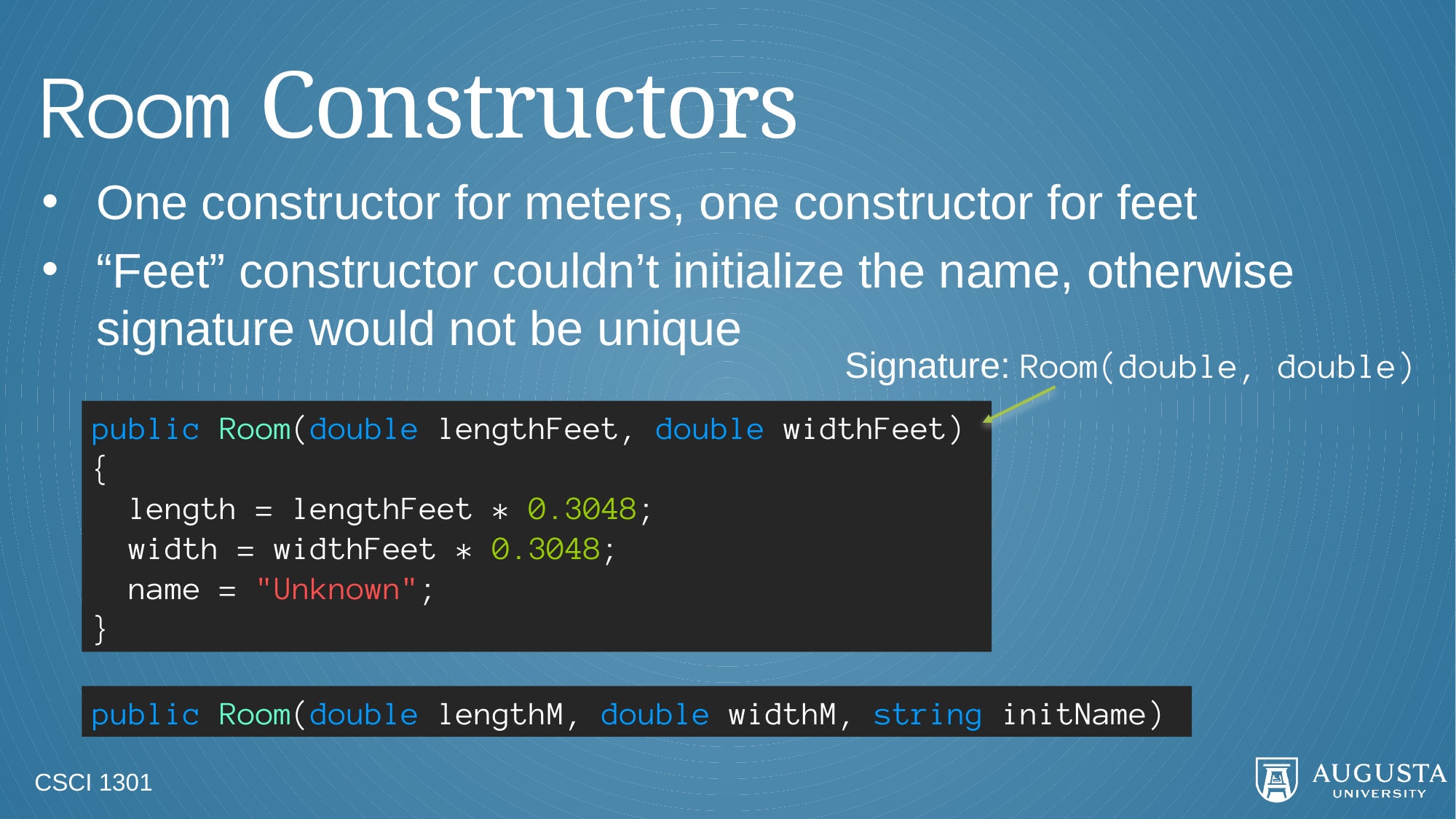

# Room Constructors
One constructor for meters, one constructor for feet
“Feet” constructor couldn’t initialize the name, otherwise signature would not be unique
Signature: Room(double, double)
public Room(double lengthFeet, double widthFeet)
{
  length = lengthFeet * 0.3048;
  width = widthFeet * 0.3048;
  name = "Unknown";
}
public Room(double lengthM, double widthM, string initName)
CSCI 1301